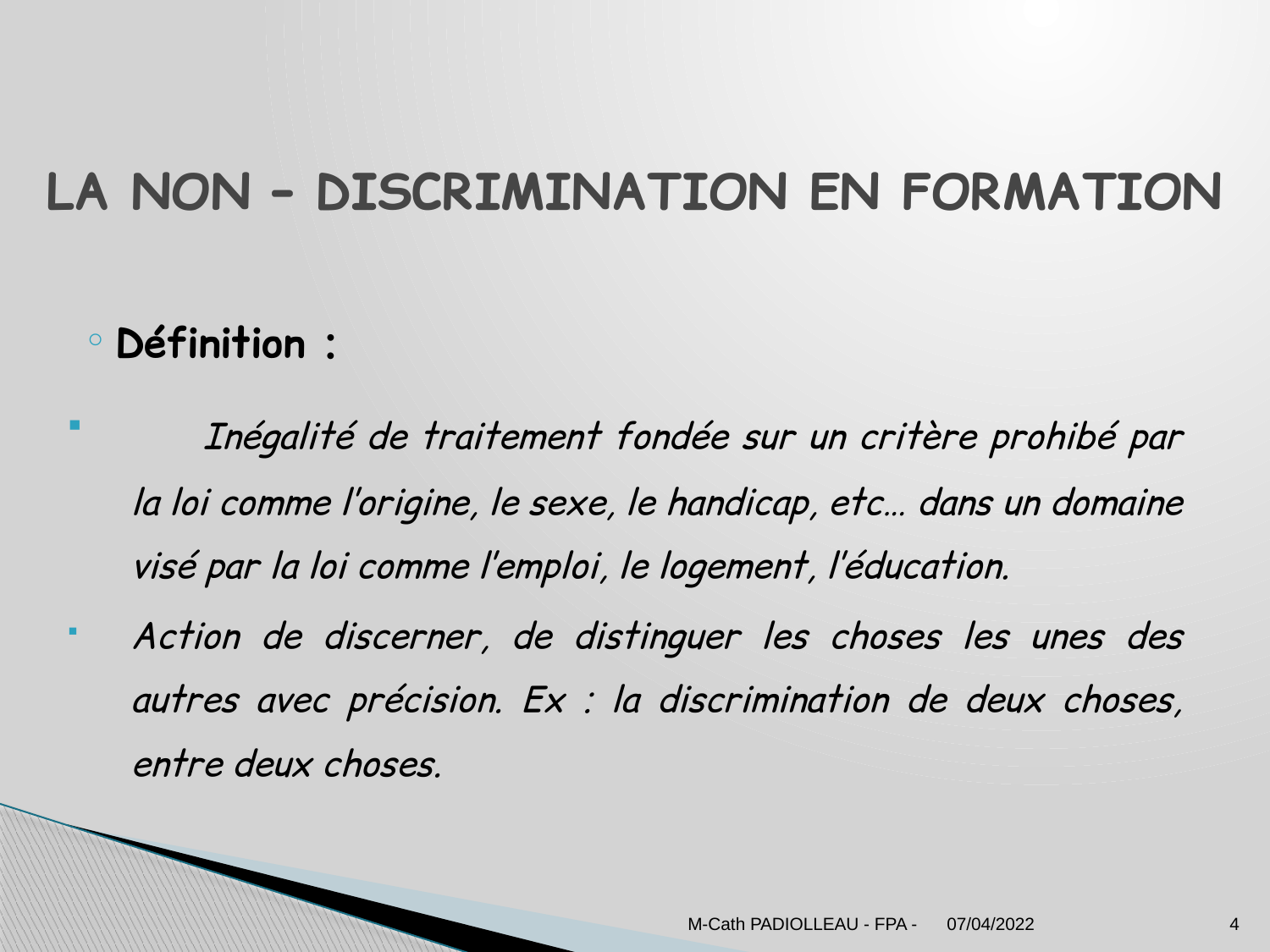

# LA NON – DISCRIMINATION EN FORMATION

Définition :
   Inégalité de traitement fondée sur un critère prohibé par la loi comme l’origine, le sexe, le handicap, etc… dans un domaine visé par la loi comme l’emploi, le logement, l’éducation.
Action de discerner, de distinguer les choses les unes des autres avec précision. Ex : la discrimination de deux choses, entre deux choses.

M-Cath PADIOLLEAU - FPA -
07/04/2022
4